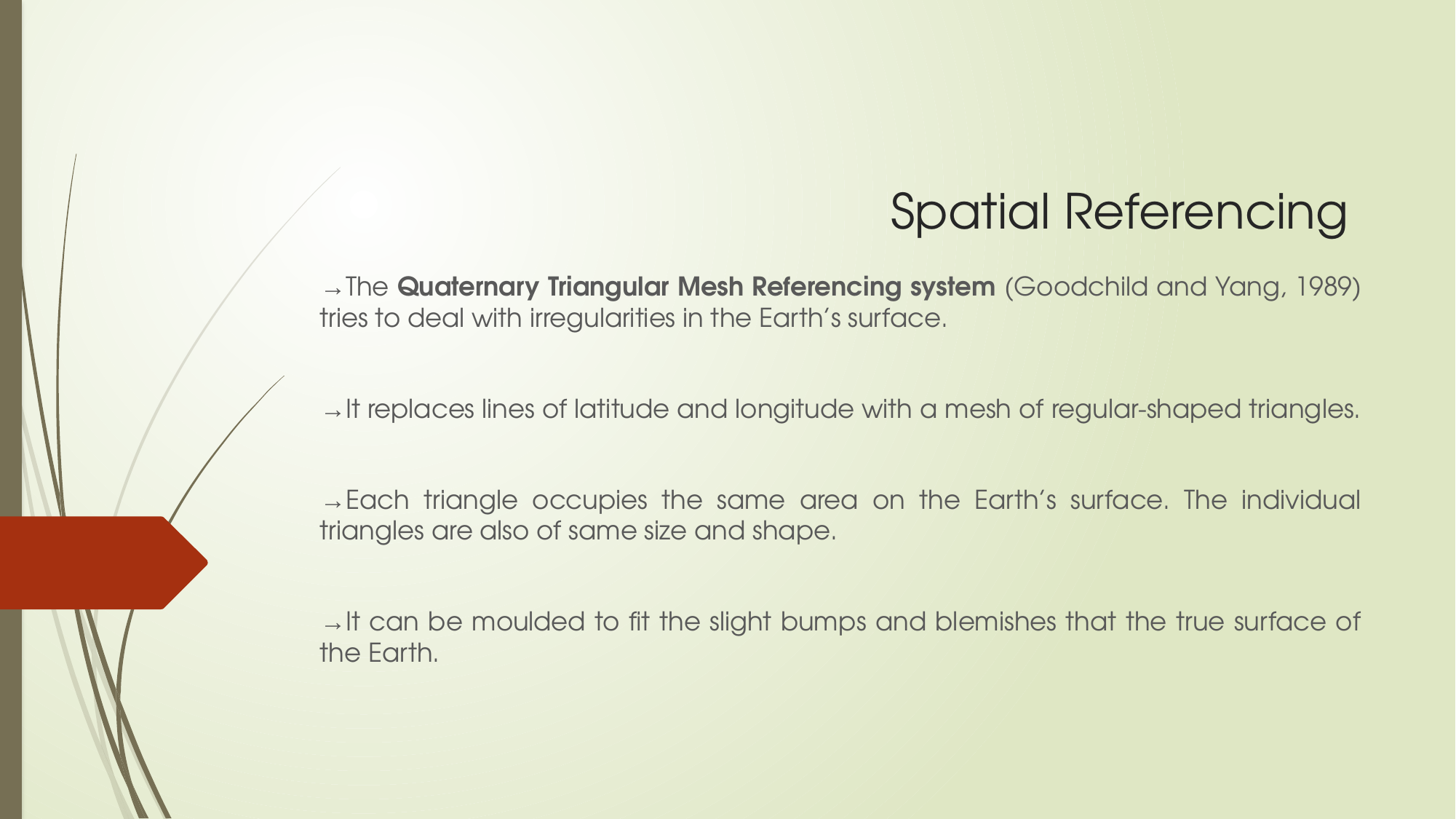

# Spatial Referencing
→The Quaternary Triangular Mesh Referencing system (Goodchild and Yang, 1989) tries to deal with irregularities in the Earth’s surface.

→It replaces lines of latitude and longitude with a mesh of regular-shaped triangles.

→Each triangle occupies the same area on the Earth’s surface. The individual triangles are also of same size and shape.

→It can be moulded to fit the slight bumps and blemishes that the true surface of the Earth.